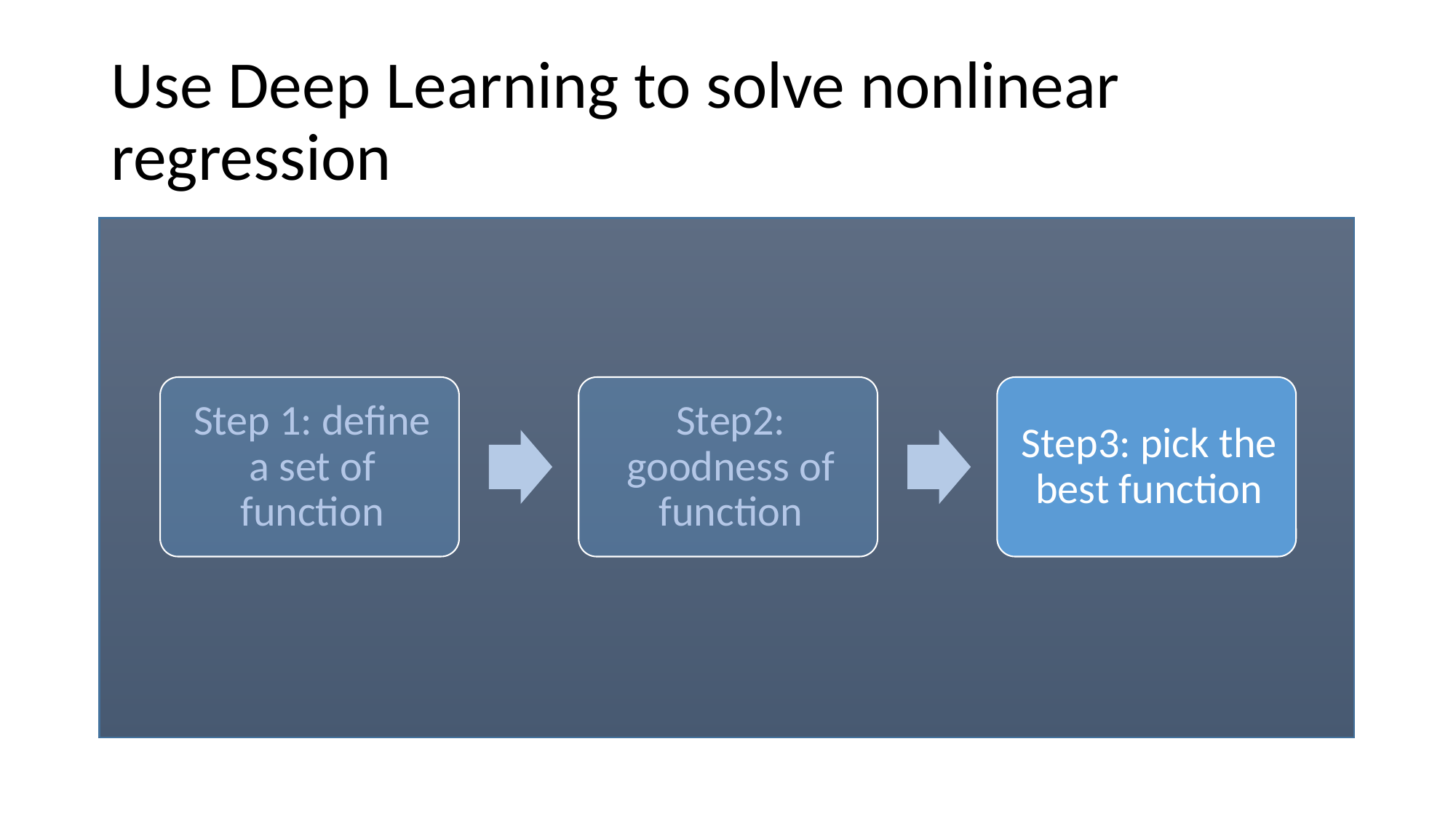

# Use Deep Learning to solve nonlinear regression

Step 1: define a set of function

Step2: goodness of function

Step3: pick the best function